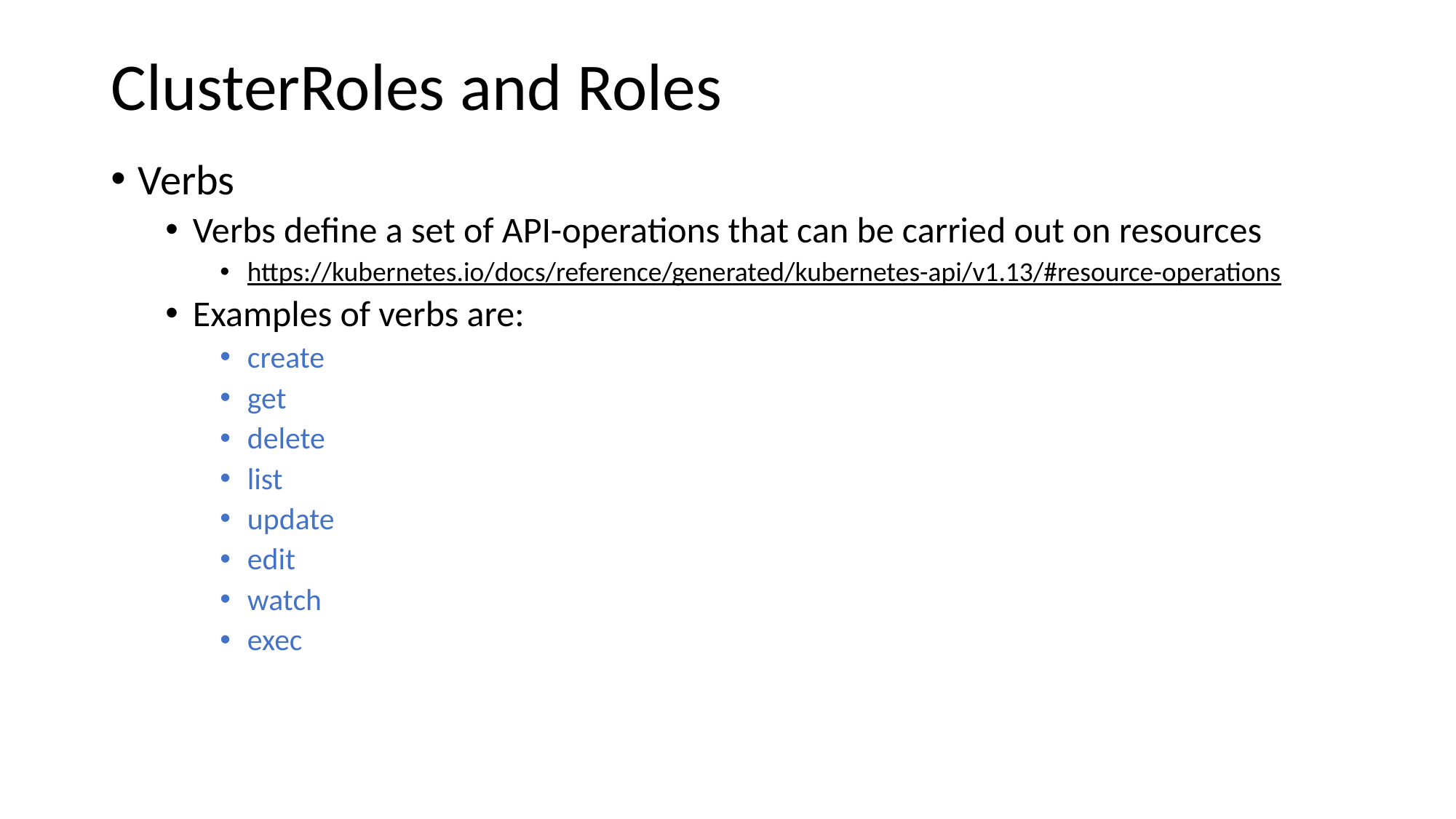

# ClusterRoles and Roles
Verbs
Verbs define a set of API-operations that can be carried out on resources
https://kubernetes.io/docs/reference/generated/kubernetes-api/v1.13/#resource-operations
Examples of verbs are:
create
get
delete
list
update
edit
watch
exec